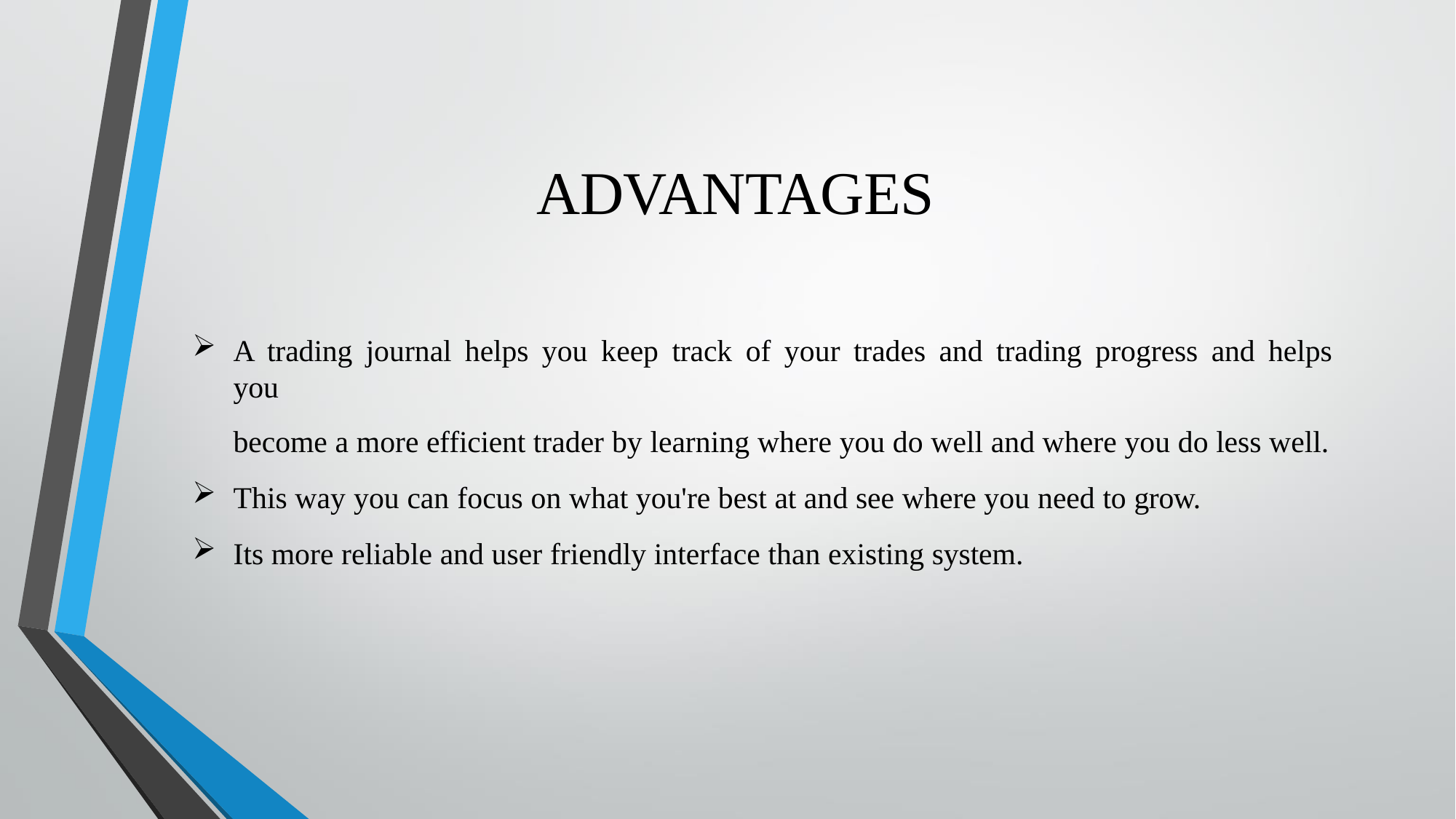

# ADVANTAGES
A trading journal helps you keep track of your trades and trading progress and helps you
become a more efficient trader by learning where you do well and where you do less well.
This way you can focus on what you're best at and see where you need to grow.
Its more reliable and user friendly interface than existing system.